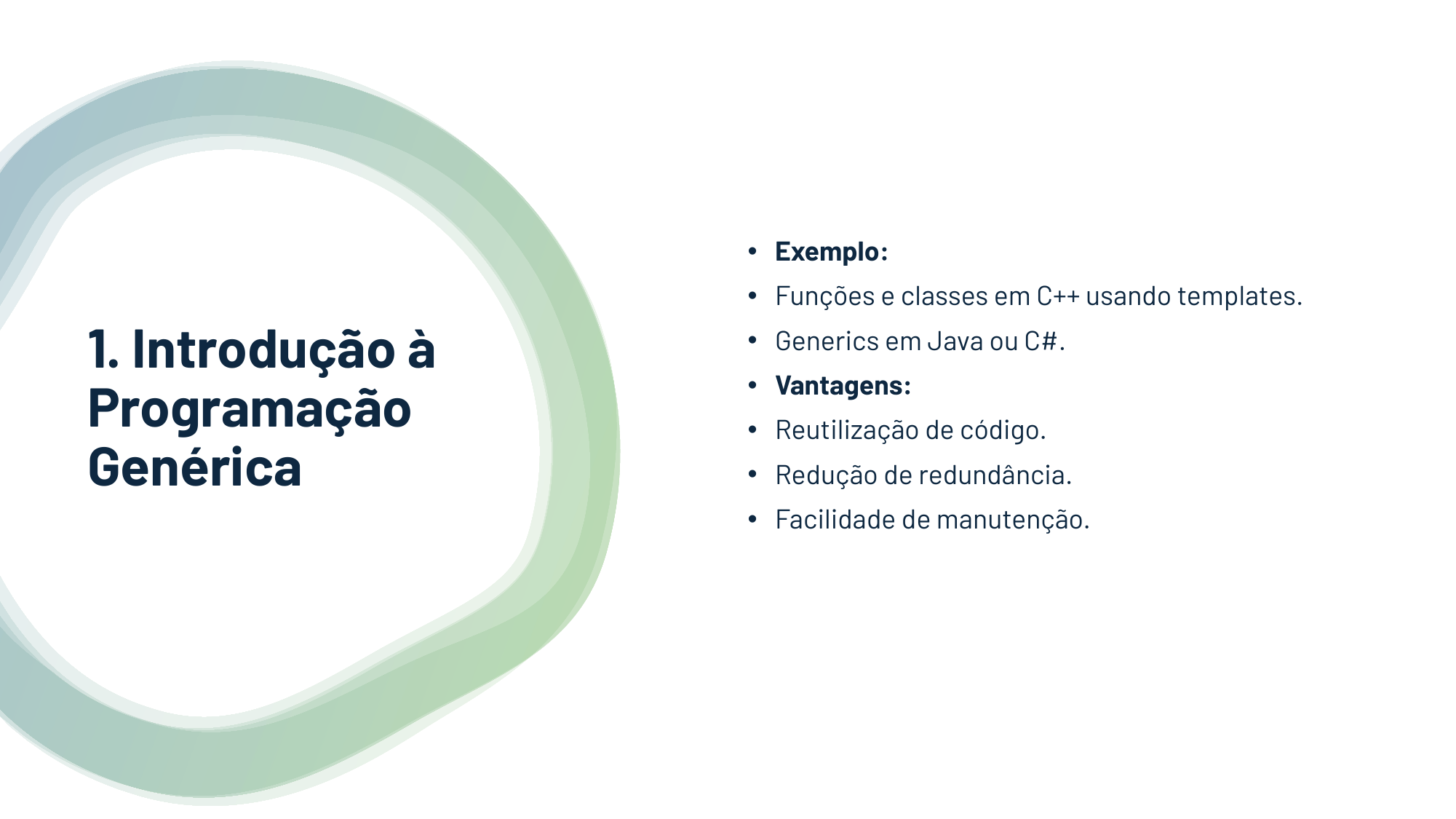

Exemplo:
Funções e classes em C++ usando templates.
Generics em Java ou C#.
Vantagens:
Reutilização de código.
Redução de redundância.
Facilidade de manutenção.

# 1. Introdução à Programação Genérica